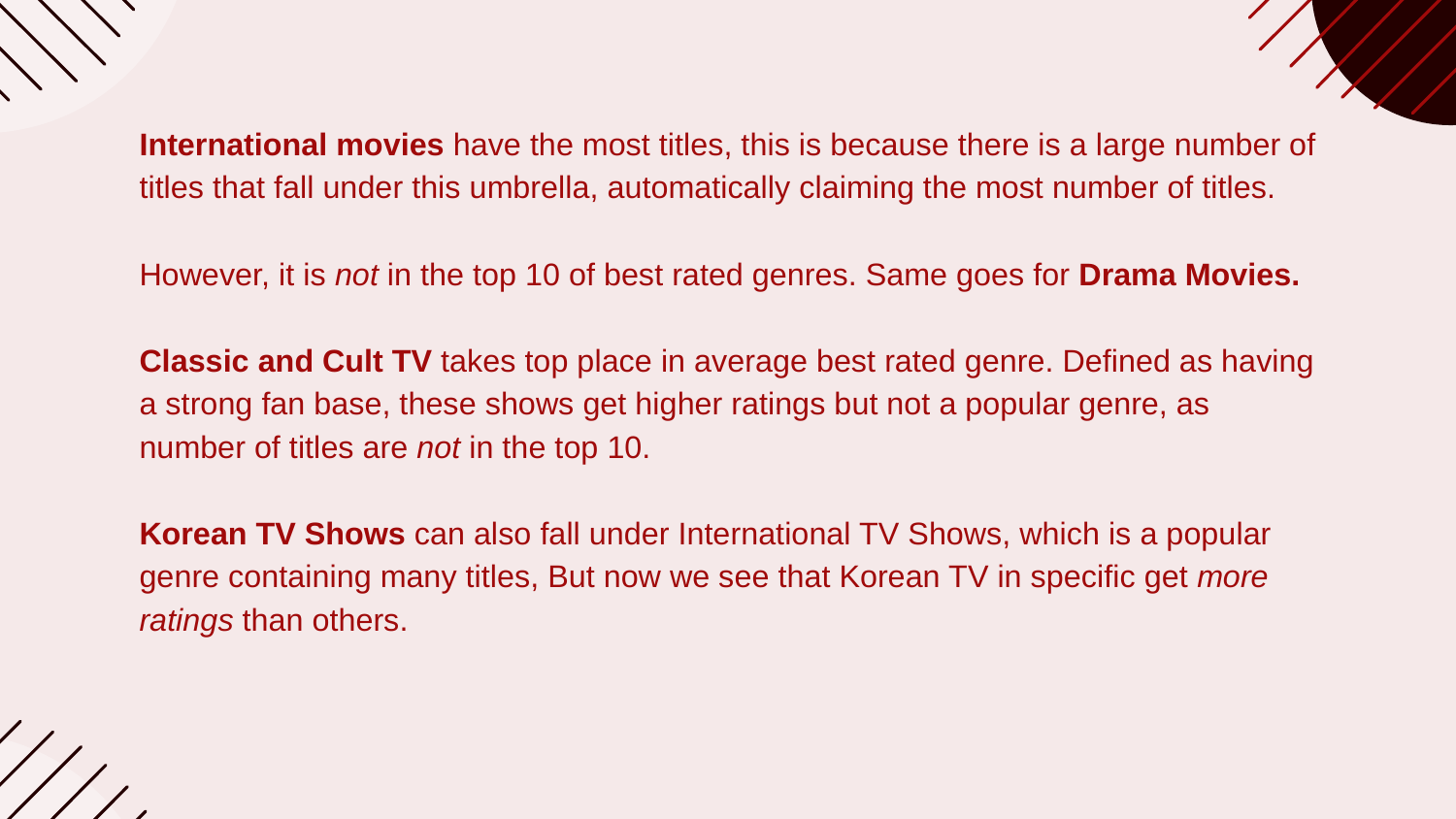

International movies have the most titles, this is because there is a large number of titles that fall under this umbrella, automatically claiming the most number of titles.

However, it is not in the top 10 of best rated genres. Same goes for Drama Movies.

Classic and Cult TV takes top place in average best rated genre. Defined as having a strong fan base, these shows get higher ratings but not a popular genre, as number of titles are not in the top 10.

Korean TV Shows can also fall under International TV Shows, which is a popular genre containing many titles, But now we see that Korean TV in specific get more ratings than others.